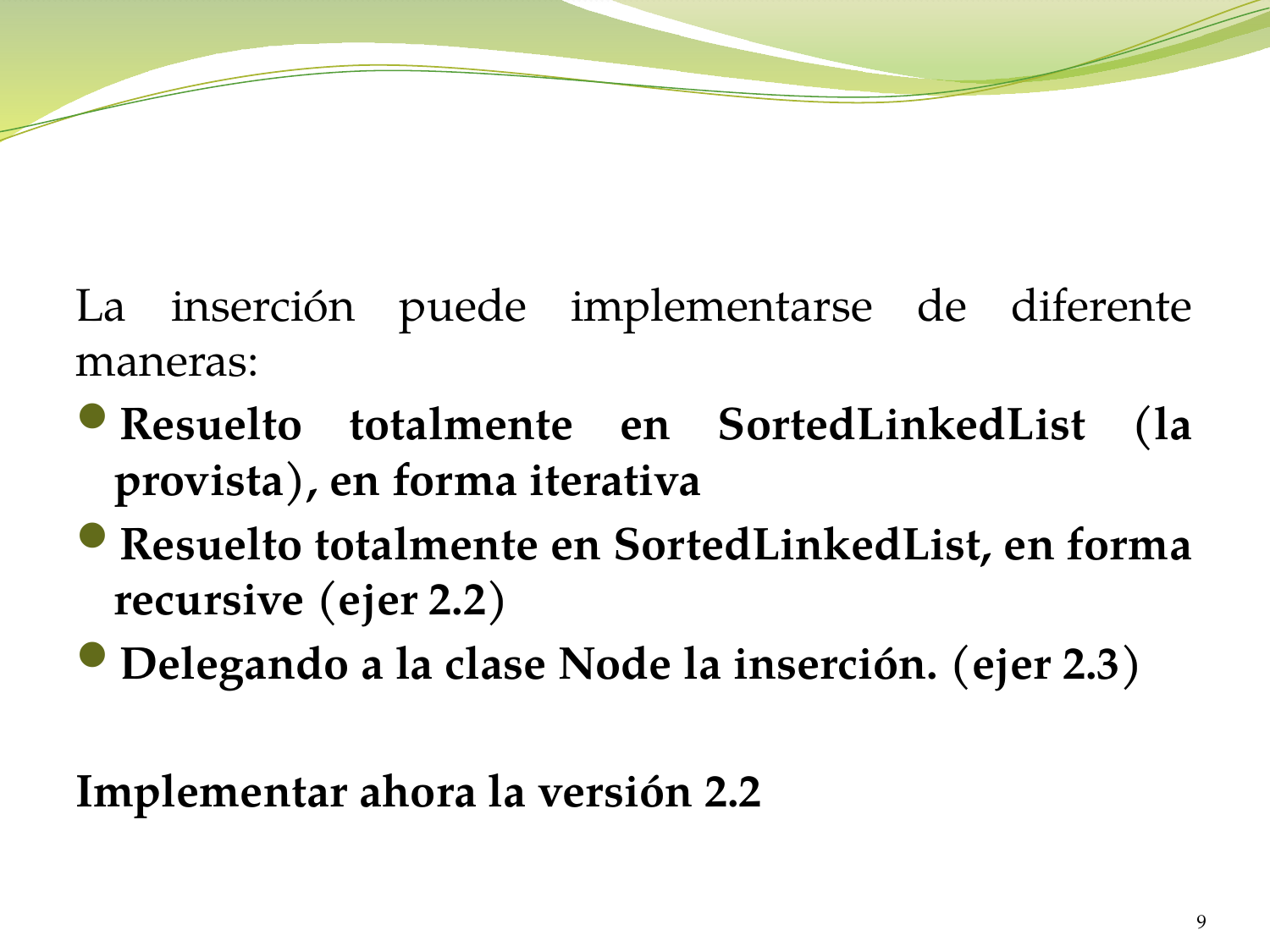

#
La inserción puede implementarse de diferente maneras:
Resuelto totalmente en SortedLinkedList (la provista), en forma iterativa
Resuelto totalmente en SortedLinkedList, en forma recursive (ejer 2.2)
Delegando a la clase Node la inserción. (ejer 2.3)

Implementar ahora la versión 2.2
9